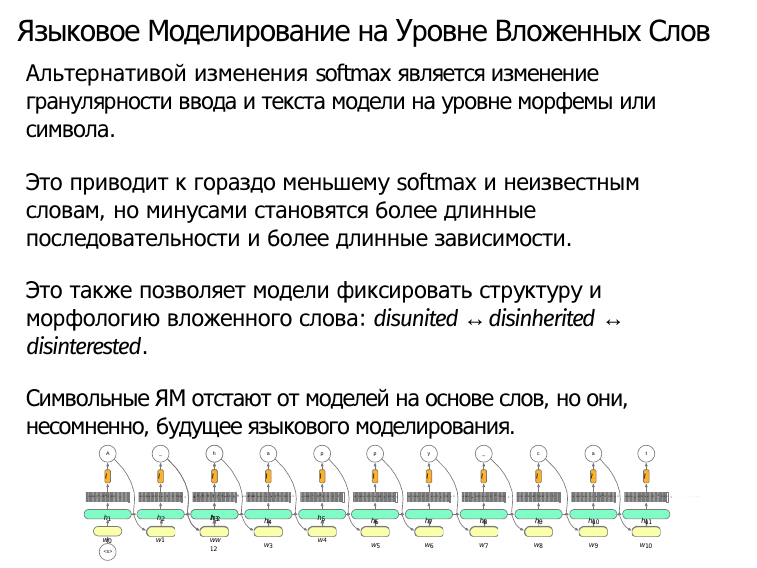

# Языковое Моделирование на Уровне Вложенных Слов
Альтернативой изменения softmax является изменение гранулярности ввода и текста модели на уровне морфемы или символа.

Это приводит к гораздо меньшему softmax и неизвестным словам, но минусами становятся более длинные последовательности и более длинные зависимости.

Это также позволяет модели фиксировать структуру и морфологию вложенного слова: disunited ↔ disinherited ↔ disinterested.
Символьные ЯМ отстают от моделей на основе слов, но они, несомненно, будущее языкового моделирования.

A
_
h
a
p
p
y
_
c
a
t

~
~
~
~
~
~
~
~
~
~
~

M  N  O
Q  R

U
.
.
.
.
.
.
.
_

A
C  D  E
G  H
J  K
M  O
Q  R  S
U
.
.
.
.
.
.

_

AA
CC  DD  EE
GG  II
KK  LL  MM
OO
QQ  RR
TT  UU
..
..
..
..
..
..
..

A
C  D
F  G
I  K
M  N  O
Q  R
T  U

.
.
.
.
.
.
_

M  N  O
Q  S  U
.
.
.
.
.
.
.
_

A
C  D  E
G  H

K  L  M
O
Q  R  S
U
.
.
.
.
.
.
_

A
C  D  E
G  I
K  L  M
O
Q  R
T  U
.
.
.
.
.
.
_

A  B  C
E
G  H
J  K
M  O
Q  R  S
U
.
.
.
.
.
.
.
_

M
O  P  Q
S  U
.
.
.
.
.
.
.
_

A
C  D
F  G
I  K
M  N  O
Q  R
T  U
.
.
.
.
.
.
_

A  B  C
E
G  H
J  K
M  O
Q  R  S
U
.
.
.
.
.
.
.
_
G  J
G  J

G  H
J

C  D
F

H

N

HH

NN

H

C  D
F

H

N

H

N

N
C  E

N

H

N

D

D

D

B

B

BB

B

B

R

B

B

B

R

B

K

K

K

A

P

S

P

PP

SS

P

S

A

P

P

P

S

P

A

P

S

P

E

E

E

E

T

F

T

FF

T

F

T

F

F

T

F

T

F

T

L

L

L

L

L

L

L

L

JJ

J

J

J

J

.

.

.

.

.

.

.

.

.

..

..

..

..

.

.

.

.

.

.

.

.

.

.

.

.

.

.

.

.

.

.

.

.

.

.

.

.

.

.

.

.

.

.

.

.

.

.

.

.

I

I

I

I

I

I

I

h4  w3
h6  w5
h7  w6
h8  w7
h9  w8
h10  w9
h11  w10

h1
w0
h2
w1
hh32
ww12
h5
w4

<s>